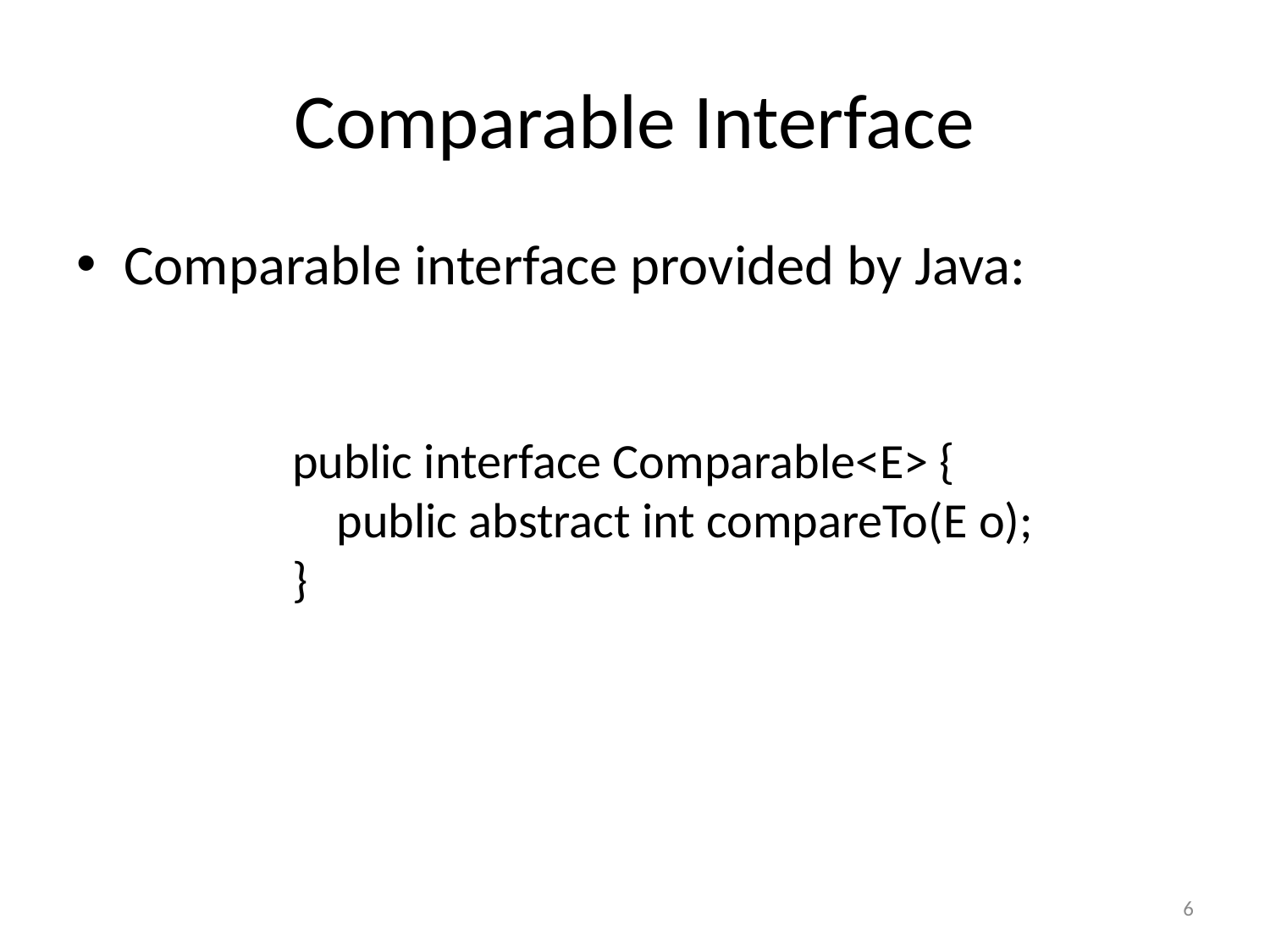

# Comparable Interface
Comparable interface provided by Java:
public interface Comparable<E> {
    public abstract int compareTo(E o);
}

6